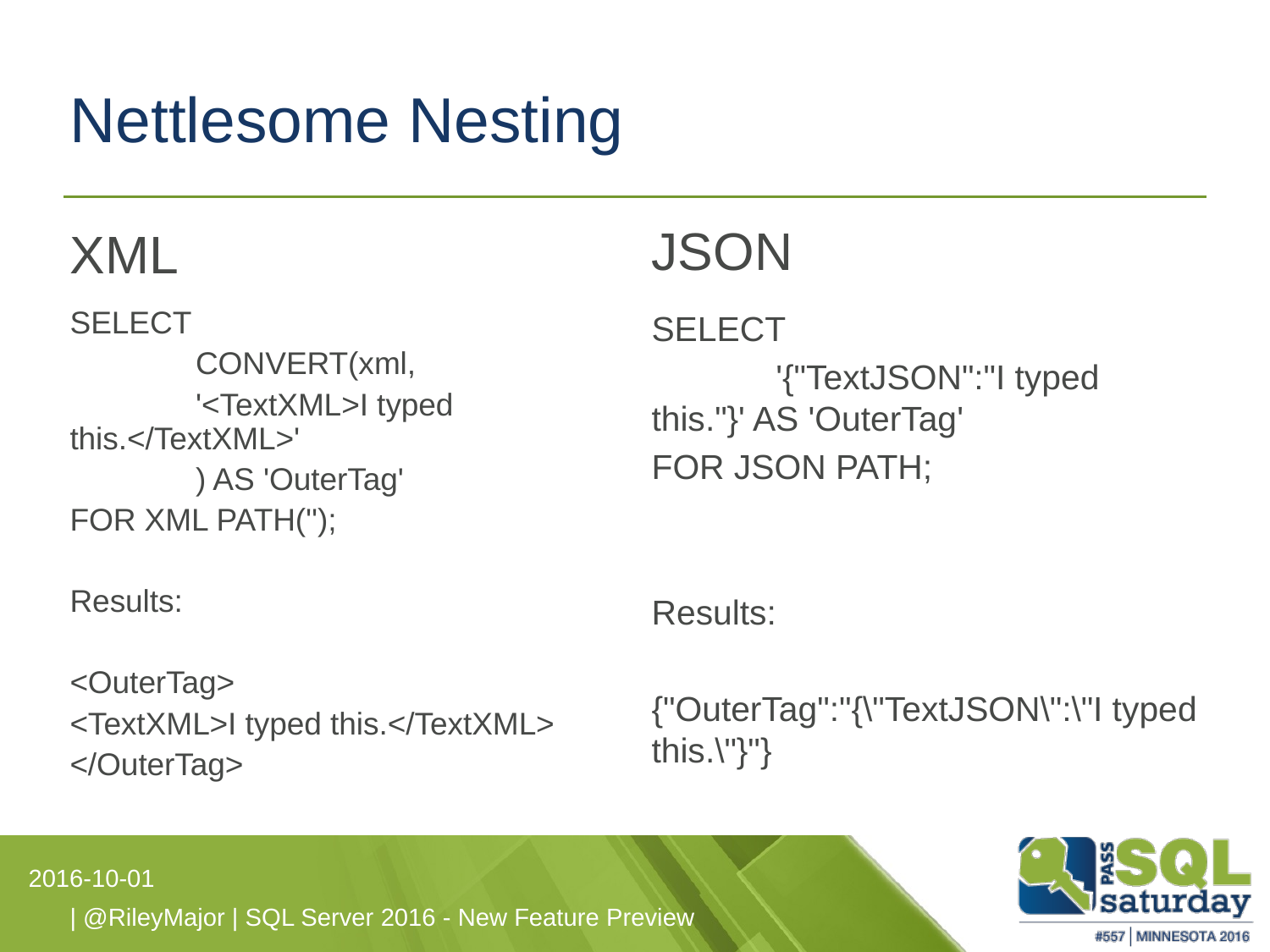

# Nettlesome Nesting
JSON
XML
SELECT
	CONVERT(xml,
		'<TextXML>I typed this.</TextXML>'
	) AS 'OuterTag'
FOR XML PATH('');

Results:

<OuterTag>
<TextXML>I typed this.</TextXML>
</OuterTag>
SELECT
	'{"TextJSON":"I typed this."}' AS 'OuterTag'
FOR JSON PATH;

Results:

{"OuterTag":"{\"TextJSON\":\"I typed this.\"}"}
26